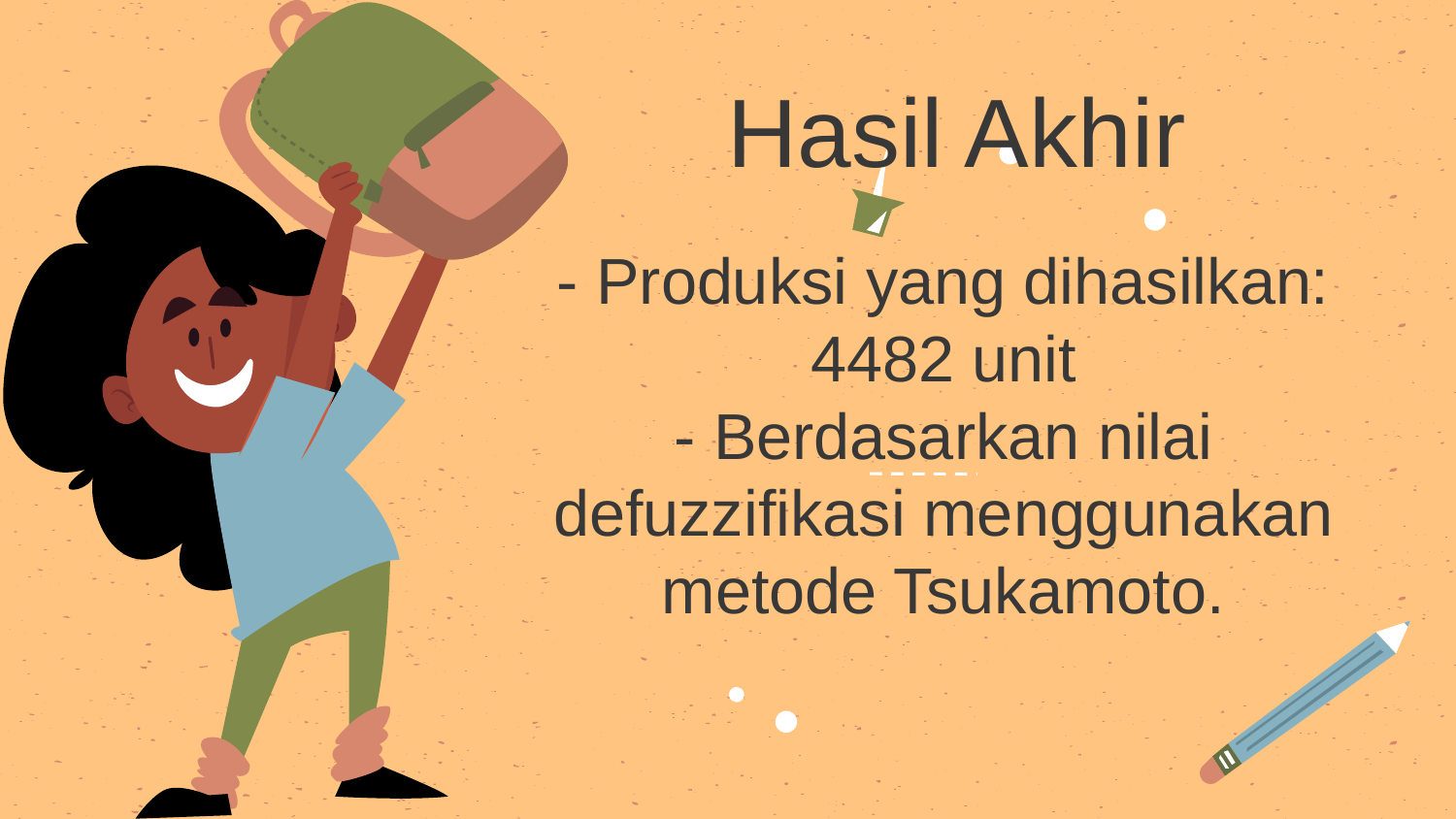

Hasil Akhir

- Produksi yang dihasilkan: 4482 unit
- Berdasarkan nilai defuzzifikasi menggunakan metode Tsukamoto.